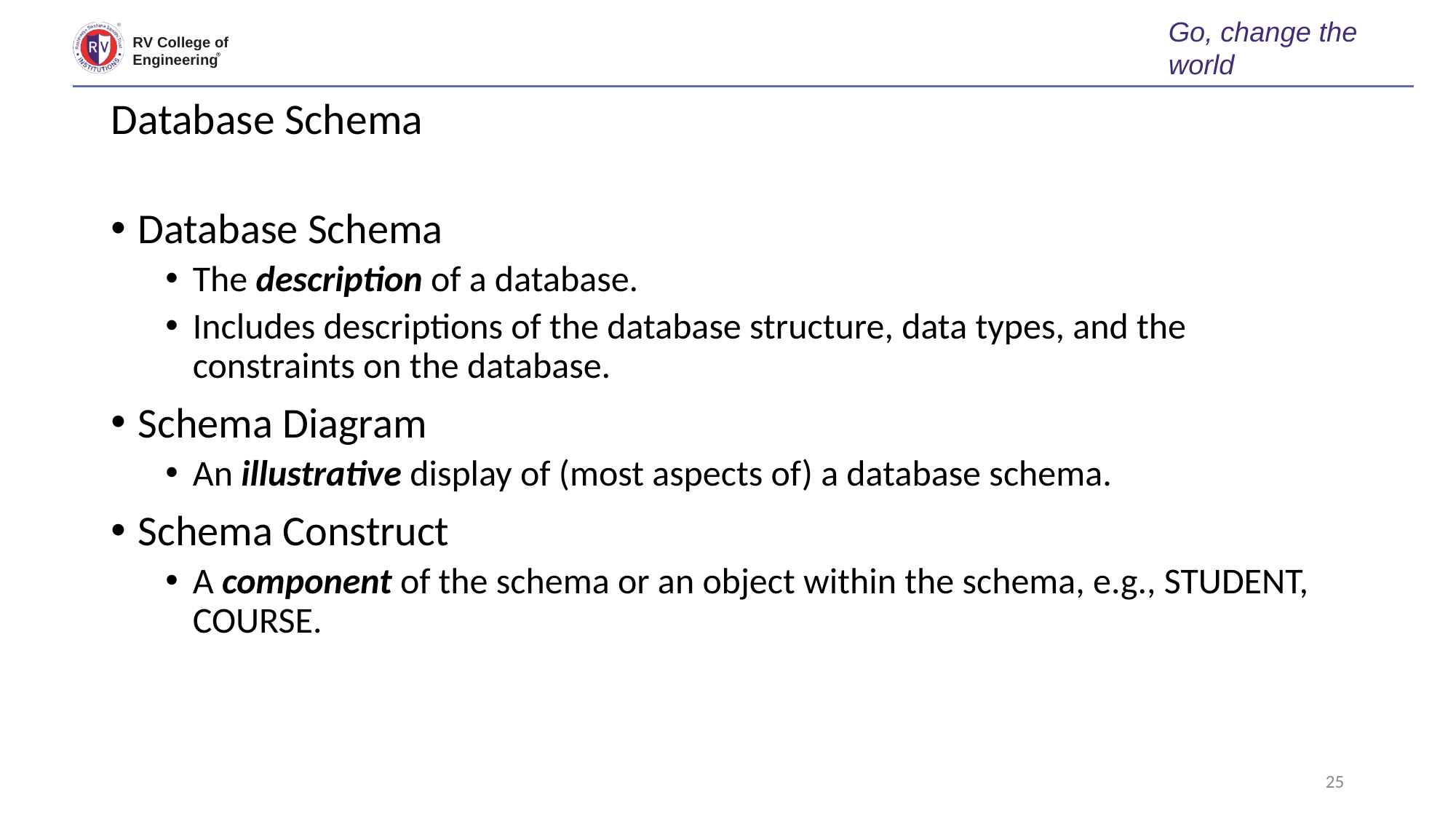

Go, change the world

RV College of
Engineering
# Database Schema

Database Schema
The description of a database.
Includes descriptions of the database structure, data types, and the constraints on the database.
Schema Diagram
An illustrative display of (most aspects of) a database schema.
Schema Construct
A component of the schema or an object within the schema, e.g., STUDENT, COURSE.

25